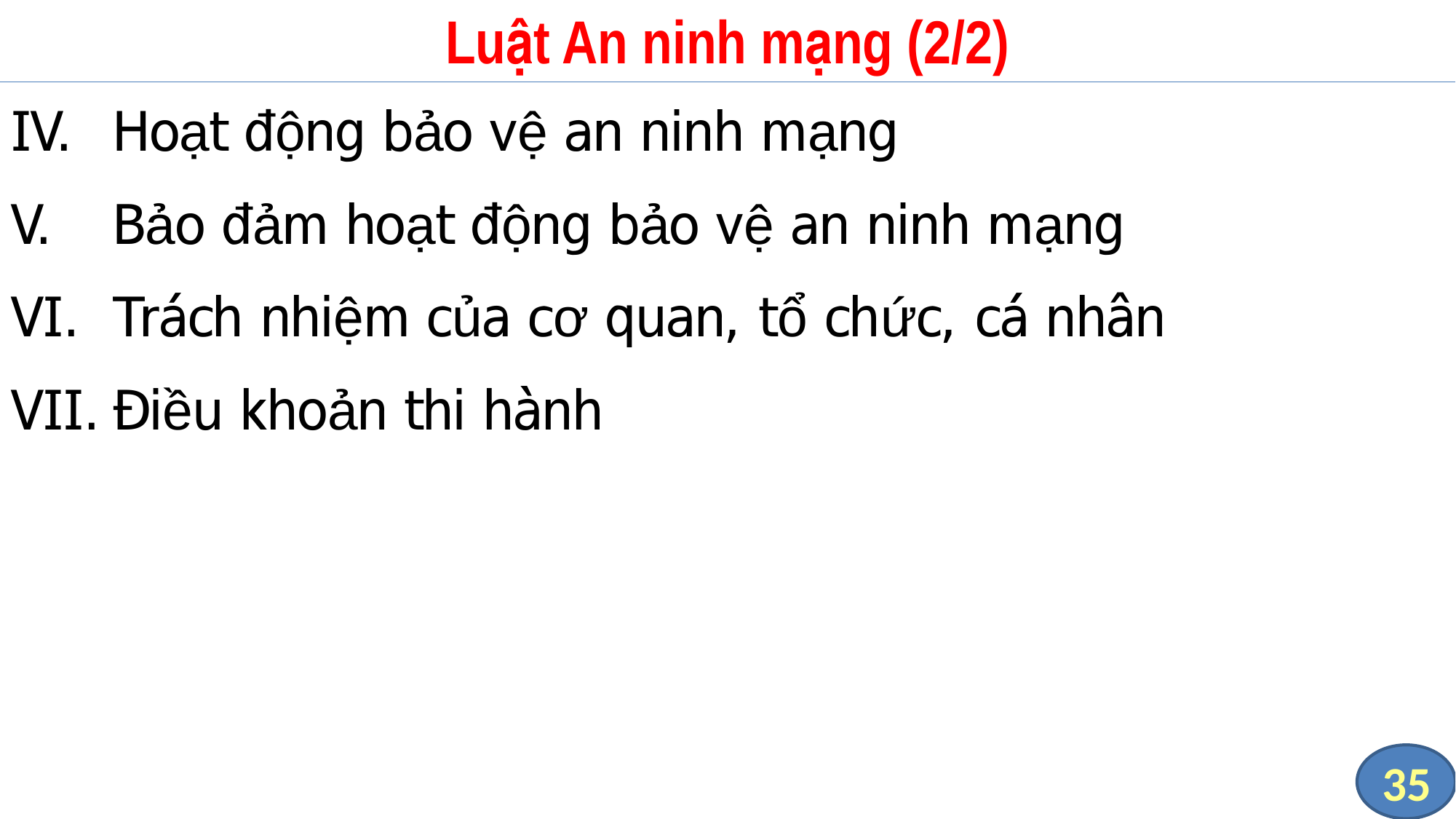

# Luật An ninh mạng (2/2)
Hoạt động bảo vệ an ninh mạng
Bảo đảm hoạt động bảo vệ an ninh mạng
Trách nhiệm của cơ quan, tổ chức, cá nhân
Điều khoản thi hành

35